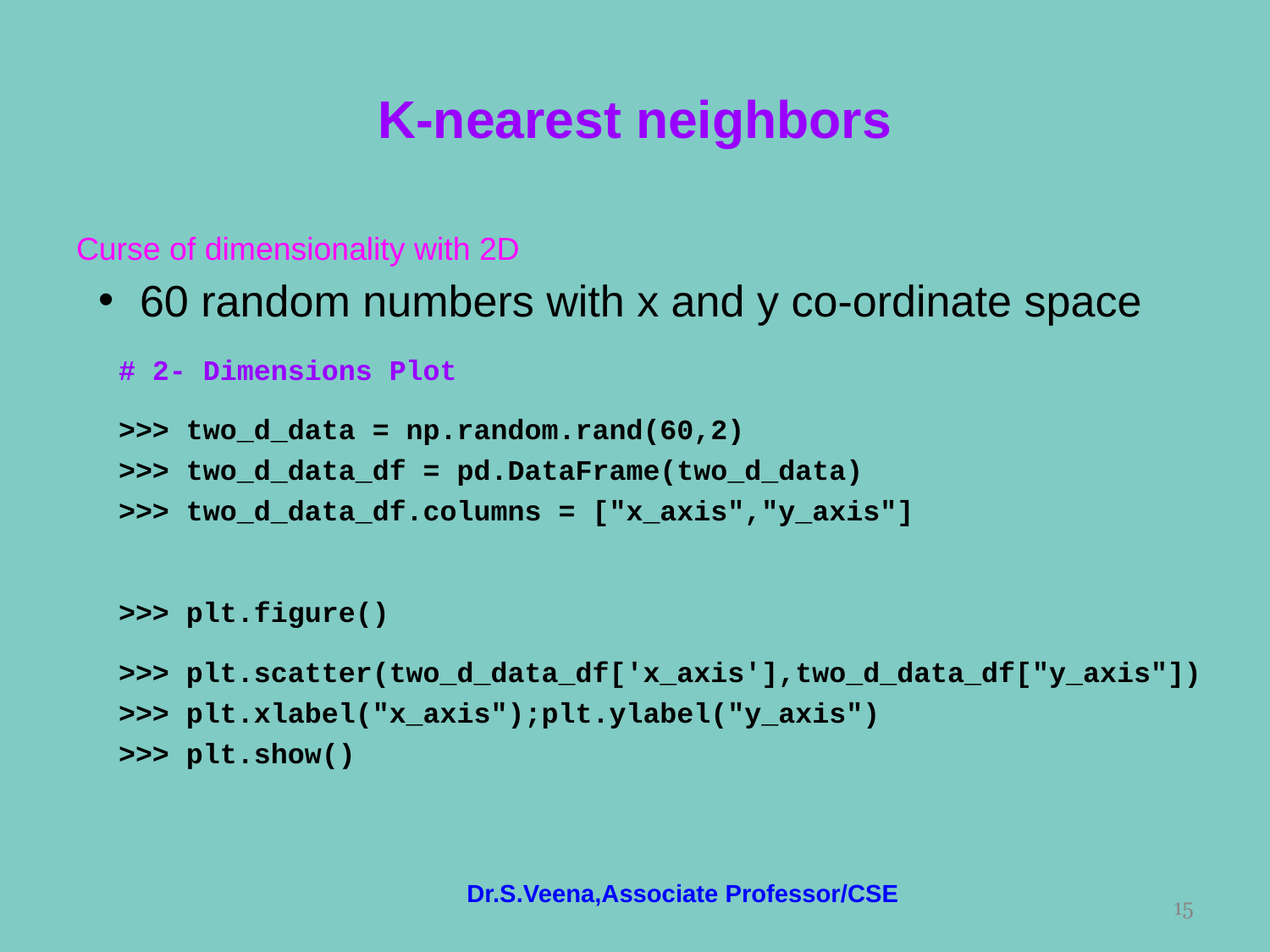

# K-nearest neighbors
Curse of dimensionality with 2D
60 random numbers with x and y co-ordinate space
# 2- Dimensions Plot
>>> two_d_data = np.random.rand(60,2)
>>> two_d_data_df = pd.DataFrame(two_d_data)
>>> two_d_data_df.columns = ["x_axis","y_axis"]

>>> plt.figure()
>>> plt.scatter(two_d_data_df['x_axis'],two_d_data_df["y_axis"])
>>> plt.xlabel("x_axis");plt.ylabel("y_axis")
>>> plt.show()

Dr.S.Veena,Associate Professor/CSE

15